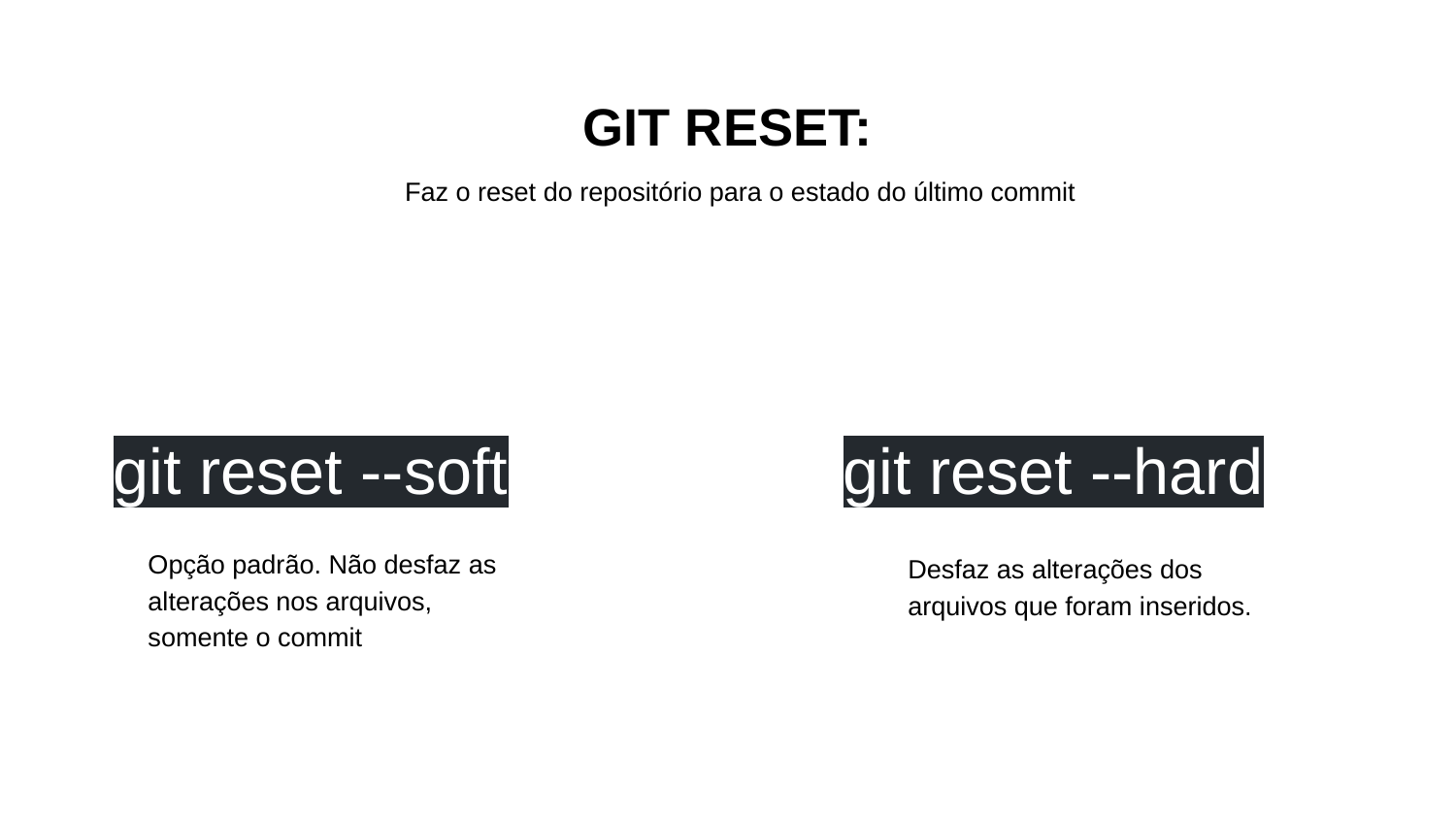

GIT RESET:
Faz o reset do repositório para o estado do último commit
git reset --soft
git reset --hard
Opção padrão. Não desfaz as alterações nos arquivos, somente o commit
Desfaz as alterações dos arquivos que foram inseridos.